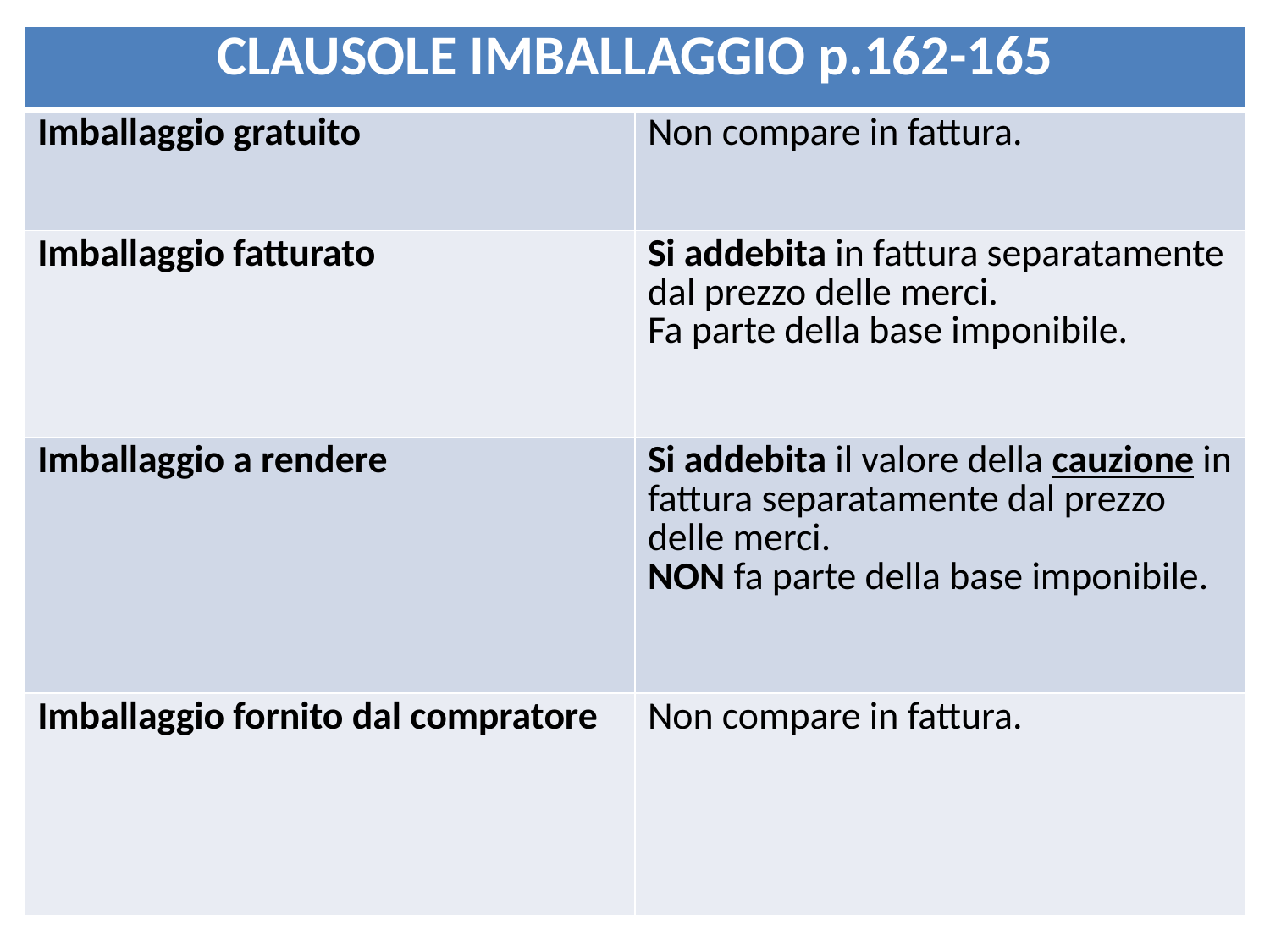

| CLAUSOLE IMBALLAGGIO p.162-165 |  |
| --- | --- |
| Imballaggio gratuito | Non compare in fattura. |
| Imballaggio fatturato | Si addebita in fattura separatamente dal prezzo delle merci. Fa parte della base imponibile. |
| Imballaggio a rendere | Si addebita il valore della cauzione in fattura separatamente dal prezzo delle merci. NON fa parte della base imponibile. |
| Imballaggio fornito dal compratore | Non compare in fattura. |
#